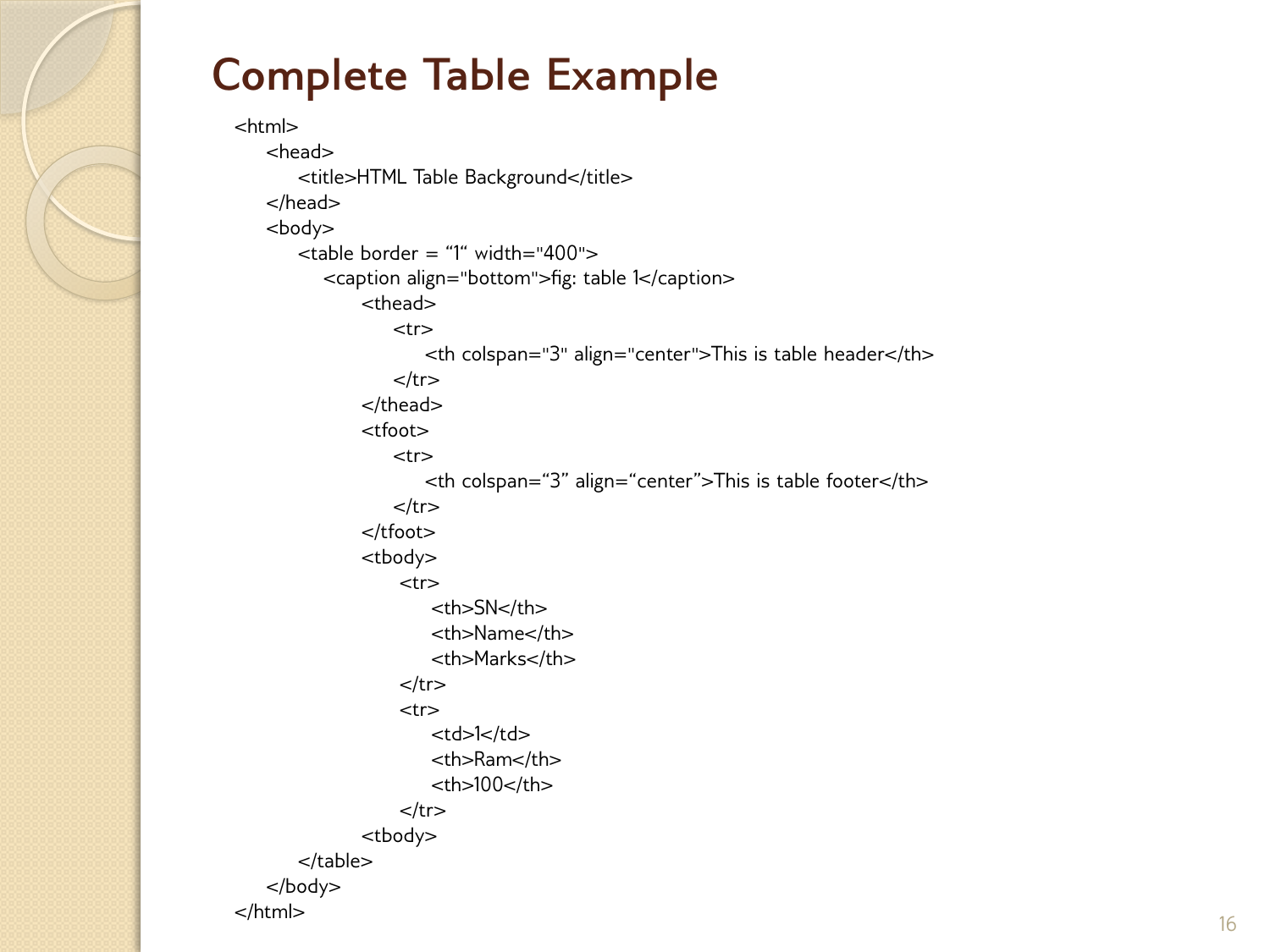

# Complete Table Example
<html>
     <head>
          <title>HTML Table Background</title>
     </head>
     <body>
          <table border = “1“ width="400">
              <caption align="bottom">fig: table 1</caption>
	<thead>
	     <tr>
	          <th colspan="3" align="center">This is table header</th>
	     </tr>
	</thead>
	<tfoot>
	     <tr>
	          <th colspan=“3” align=“center”>This is table footer</th>
	     </tr>
	</tfoot>
	<tbody>
	      <tr>
	           <th>SN</th>
	           <th>Name</th>
	           <th>Marks</th>
	      </tr>
	      <tr>
	           <td>1</td>
	           <th>Ram</th>
	           <th>100</th>
	      </tr>
	<tbody>
          </table>
     </body>
</html>
16